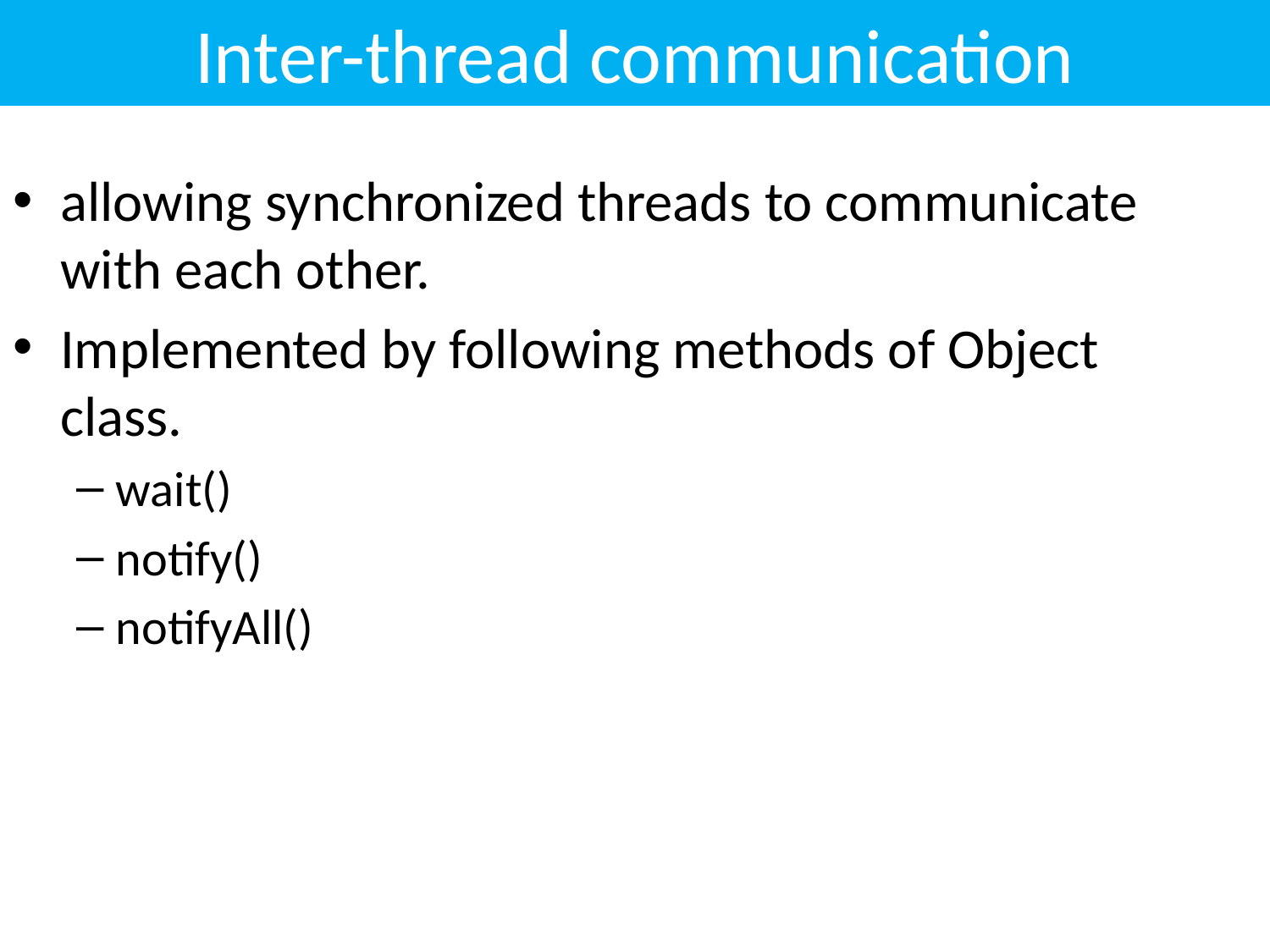

# Inter-thread communication
allowing synchronized threads to communicate with each other.
Implemented by following methods of Object class.
wait()
notify()
notifyAll()